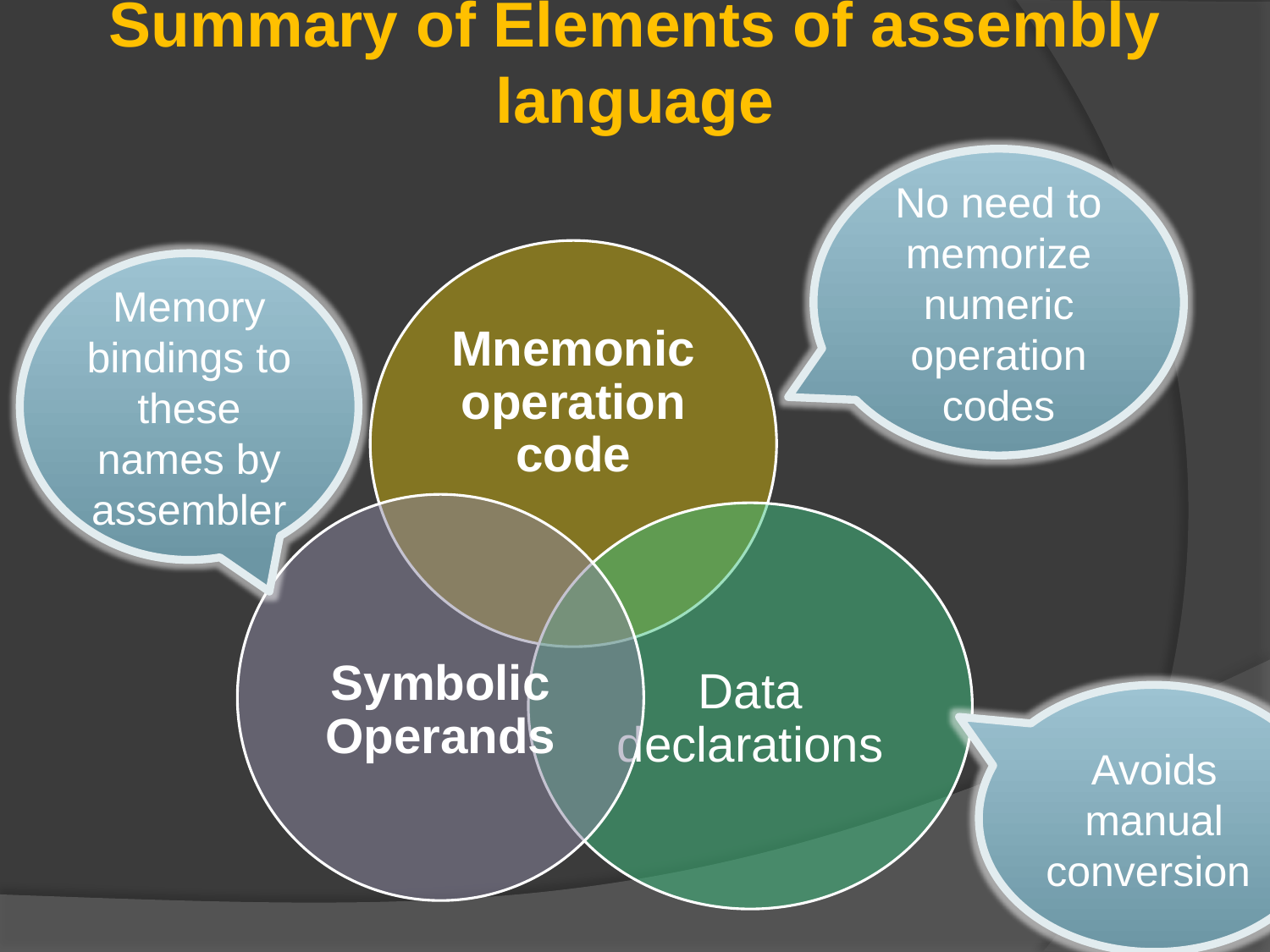

# Summary of Elements of assembly language
No need to memorize numeric operation codes
Mnemonic operation code
Data declarations
Symbolic Operands
Memory bindings to these names by assembler
Avoids manual conversion